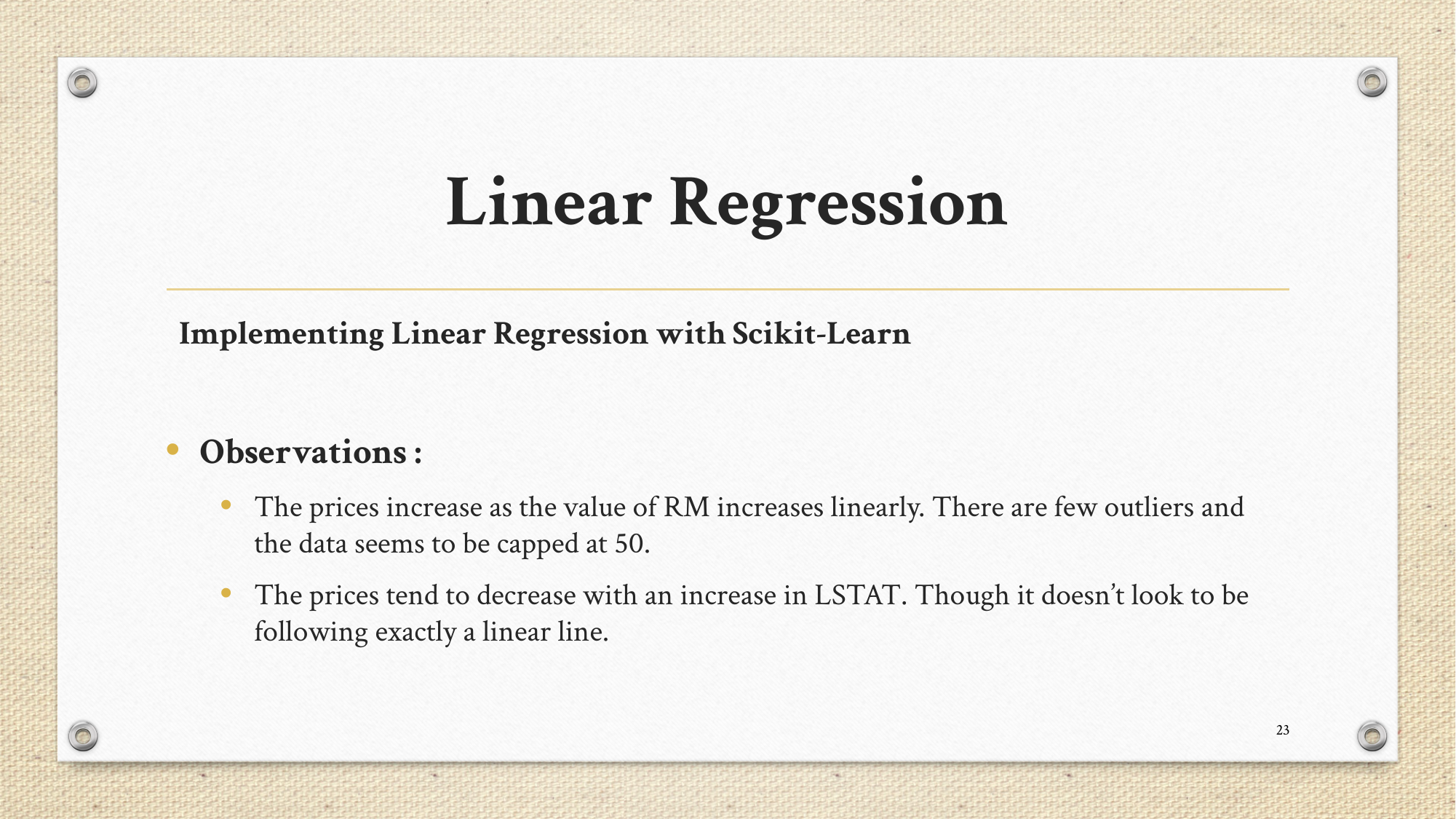

# Linear Regression
  Implementing Linear Regression with Scikit-Learn

Observations :
The prices increase as the value of RM increases linearly. There are few outliers and the data seems to be capped at 50.
The prices tend to decrease with an increase in LSTAT. Though it doesn’t look to be following exactly a linear line.

23